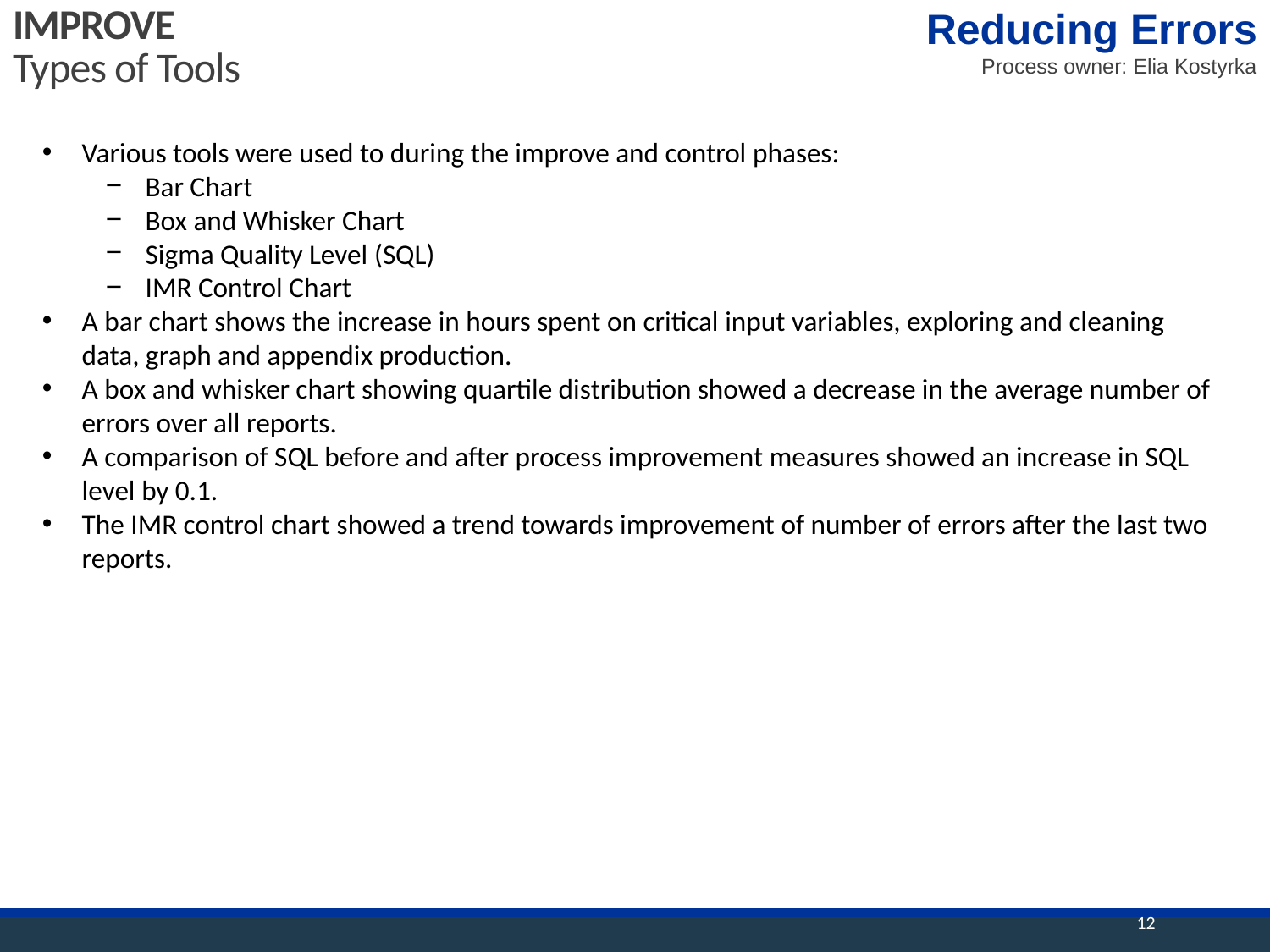

Reducing Errors
Process owner: Elia Kostyrka
# IMPROVE Types of Tools

Various tools were used to during the improve and control phases:
Bar Chart
Box and Whisker Chart
Sigma Quality Level (SQL)
IMR Control Chart
A bar chart shows the increase in hours spent on critical input variables, exploring and cleaning data, graph and appendix production.
A box and whisker chart showing quartile distribution showed a decrease in the average number of errors over all reports.
A comparison of SQL before and after process improvement measures showed an increase in SQL level by 0.1.
The IMR control chart showed a trend towards improvement of number of errors after the last two reports.
12